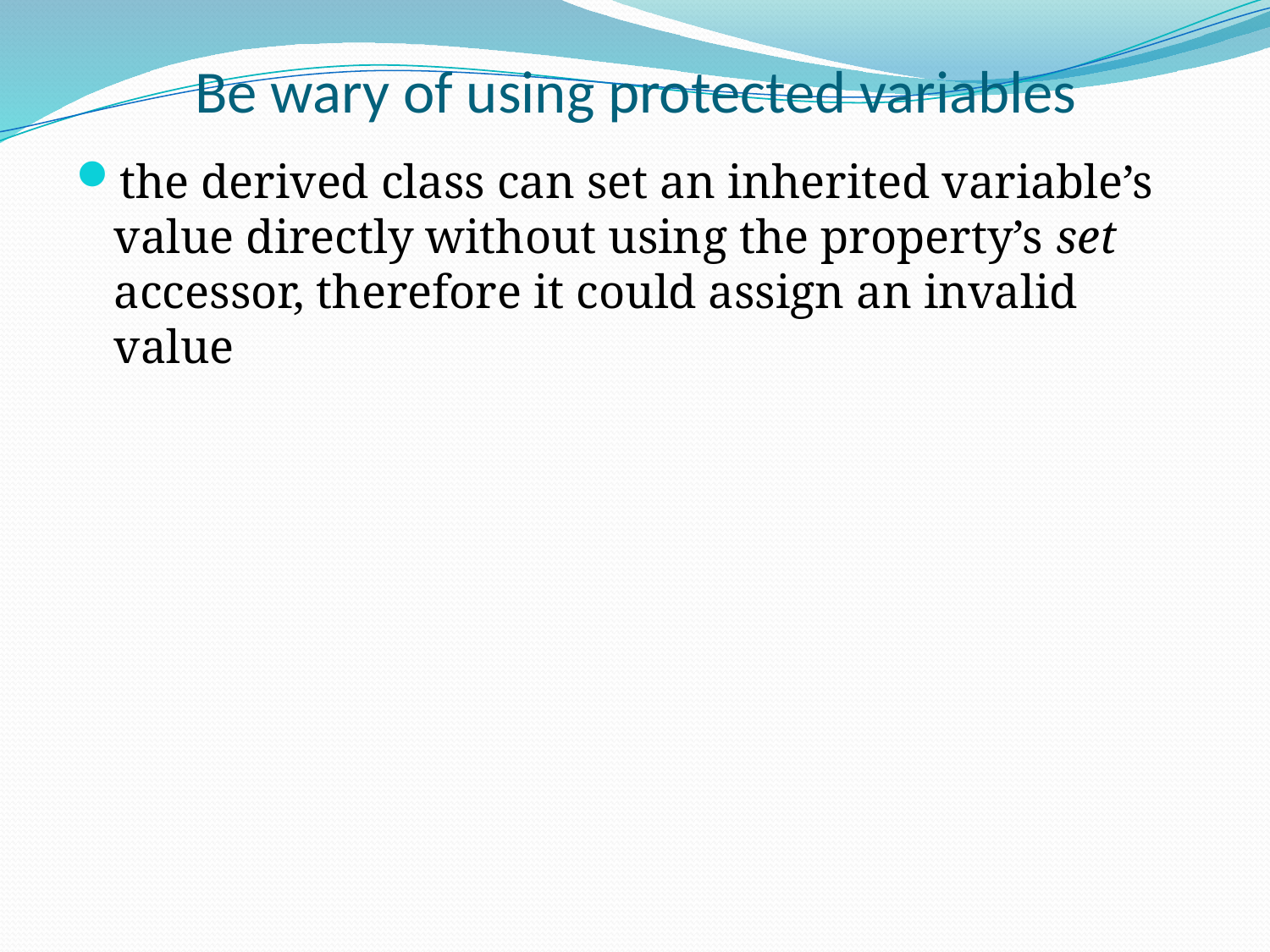

# Be wary of using protected variables
the derived class can set an inherited variable’s value directly without using the property’s set accessor, therefore it could assign an invalid value